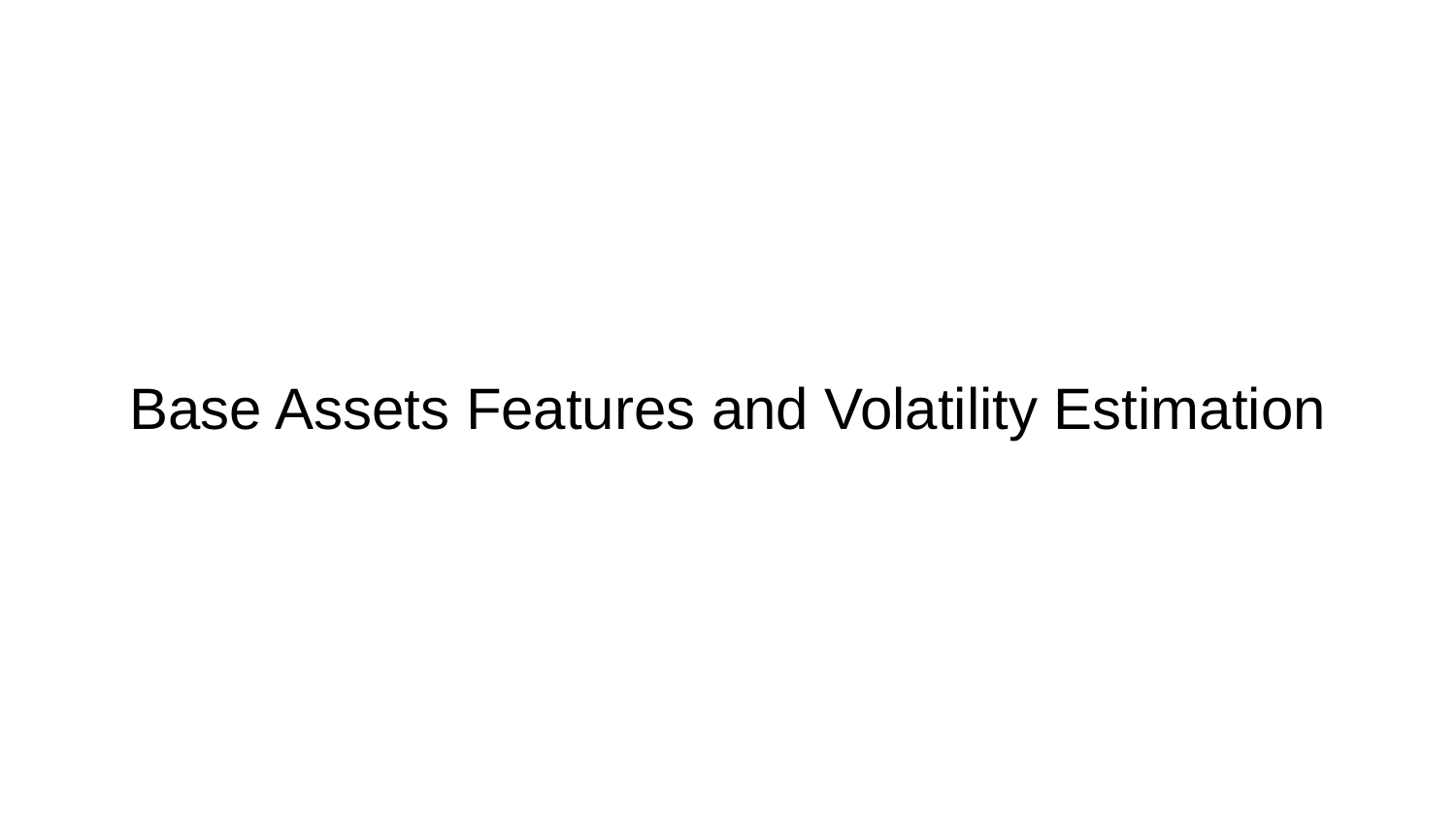

# Base Assets Features and Volatility Estimation